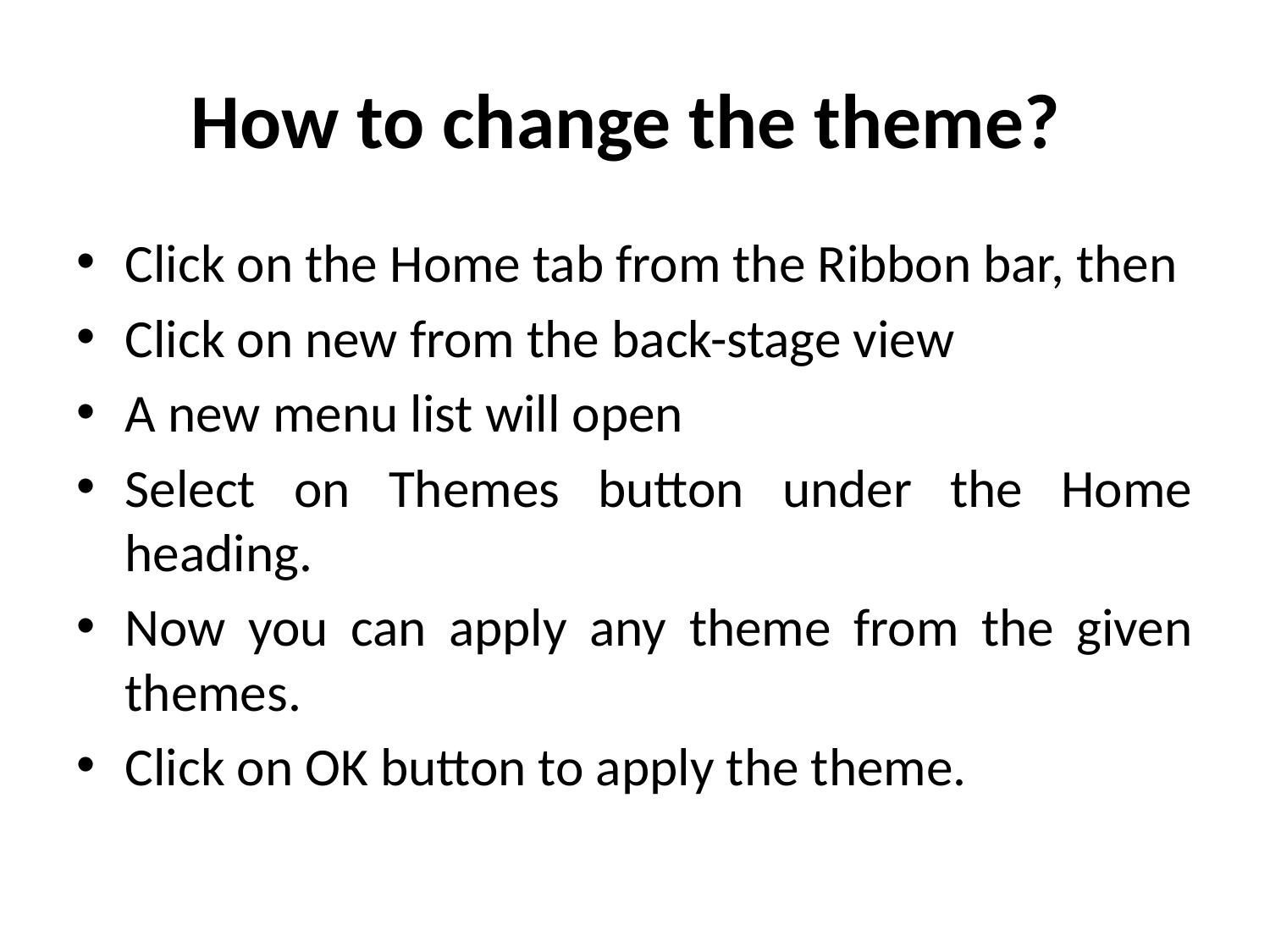

# How to change the theme?
Click on the Home tab from the Ribbon bar, then
Click on new from the back-stage view
A new menu list will open
Select on Themes button under the Home heading.
Now you can apply any theme from the given themes.
Click on OK button to apply the theme.